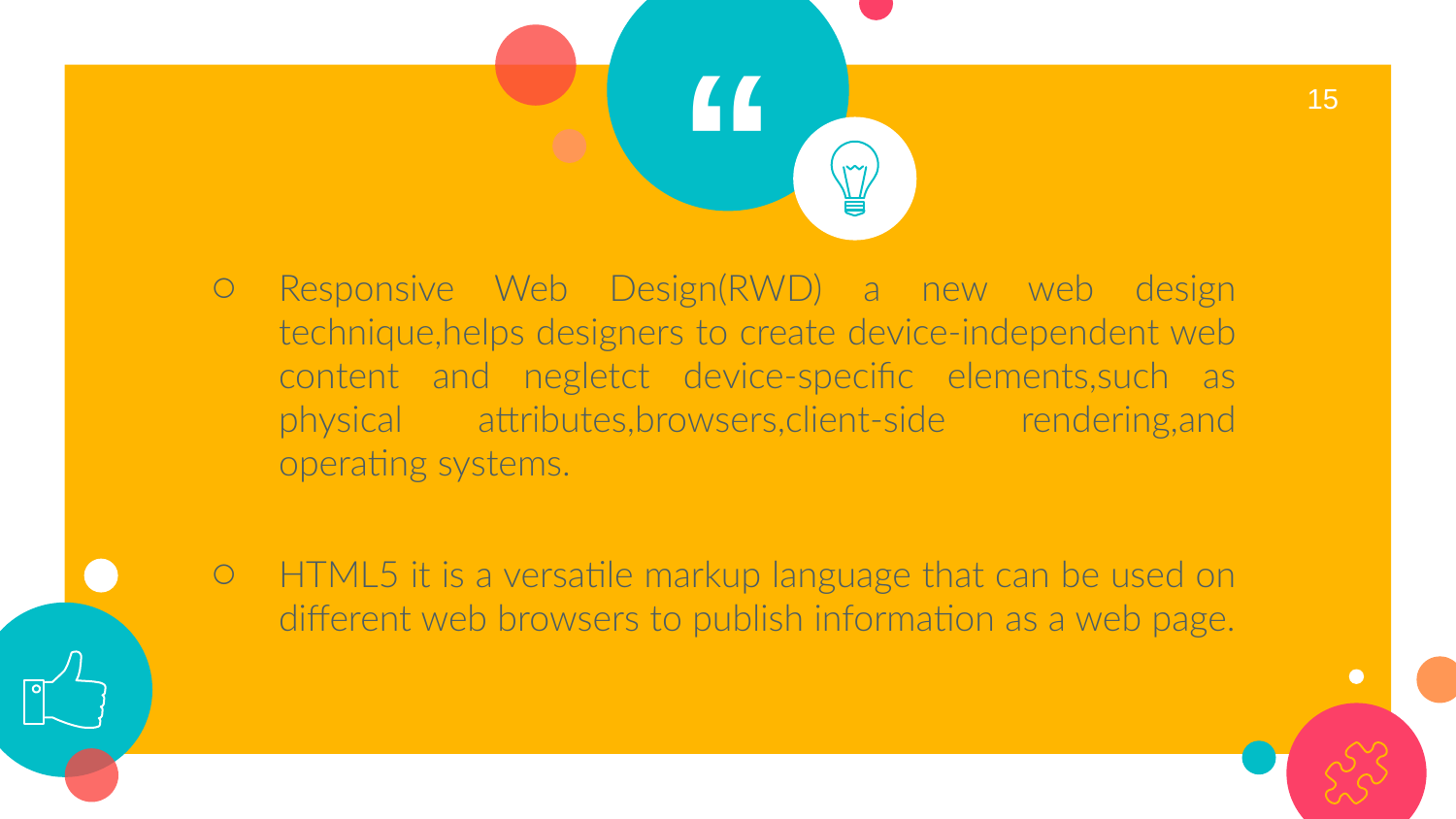

15
Responsive Web Design(RWD) a new web design technique,helps designers to create device-independent web content and negletct device-specific elements,such as physical attributes,browsers,client-side rendering,and operating systems.

HTML5 it is a versatile markup language that can be used on different web browsers to publish information as a web page.